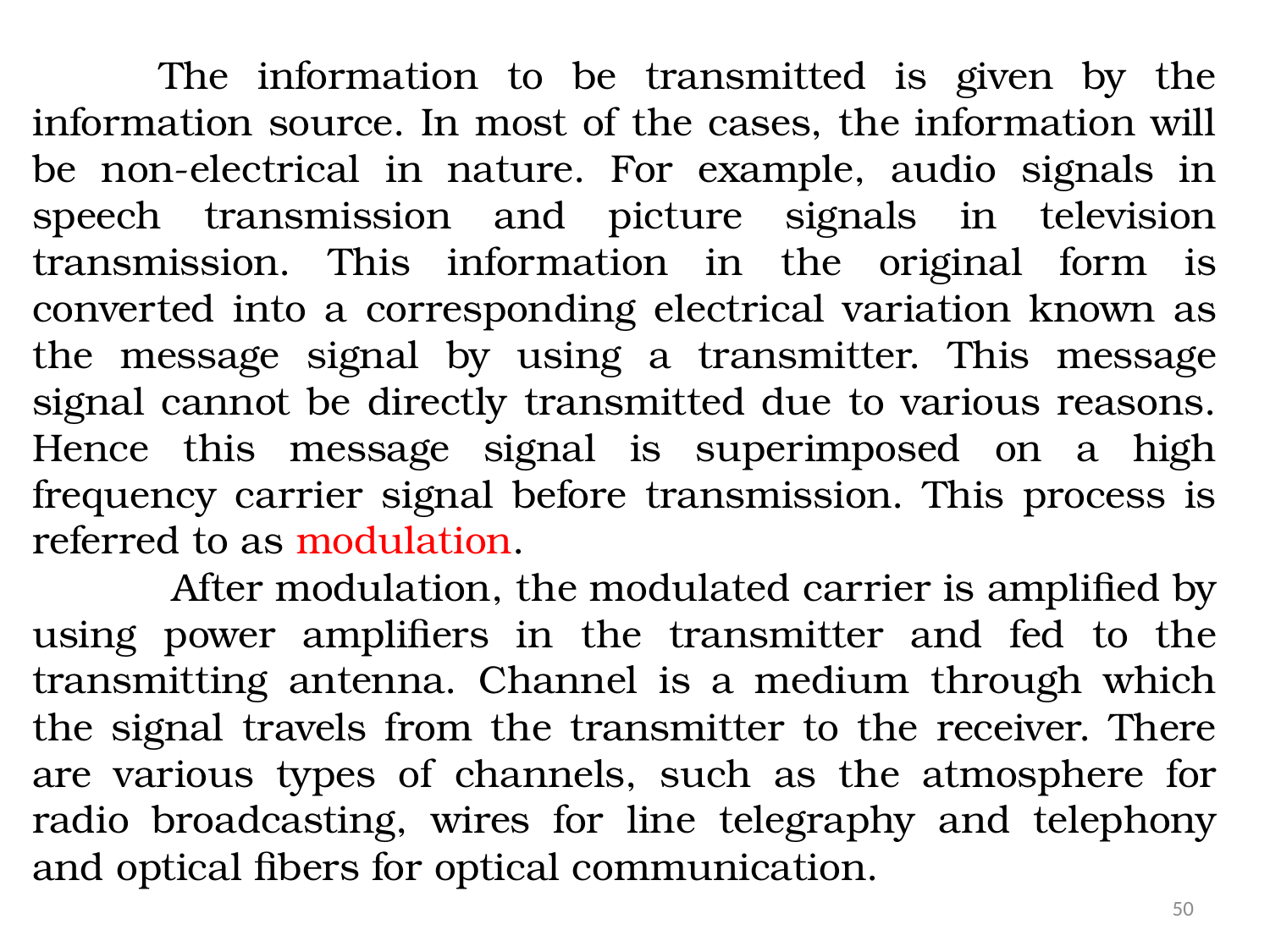

The information to be transmitted is given by the information source. In most of the cases, the information will be non-electrical in nature. For example, audio signals in speech transmission and picture signals in television transmission. This information in the original form is converted into a corresponding electrical variation known as the message signal by using a transmitter. This message signal cannot be directly transmitted due to various reasons. Hence this message signal is superimposed on a high frequency carrier signal before transmission. This process is referred to as modulation.
	 After modulation, the modulated carrier is amplified by using power amplifiers in the transmitter and fed to the transmitting antenna. Channel is a medium through which the signal travels from the transmitter to the receiver. There are various types of channels, such as the atmosphere for radio broadcasting, wires for line telegraphy and telephony and optical fibers for optical communication.
50